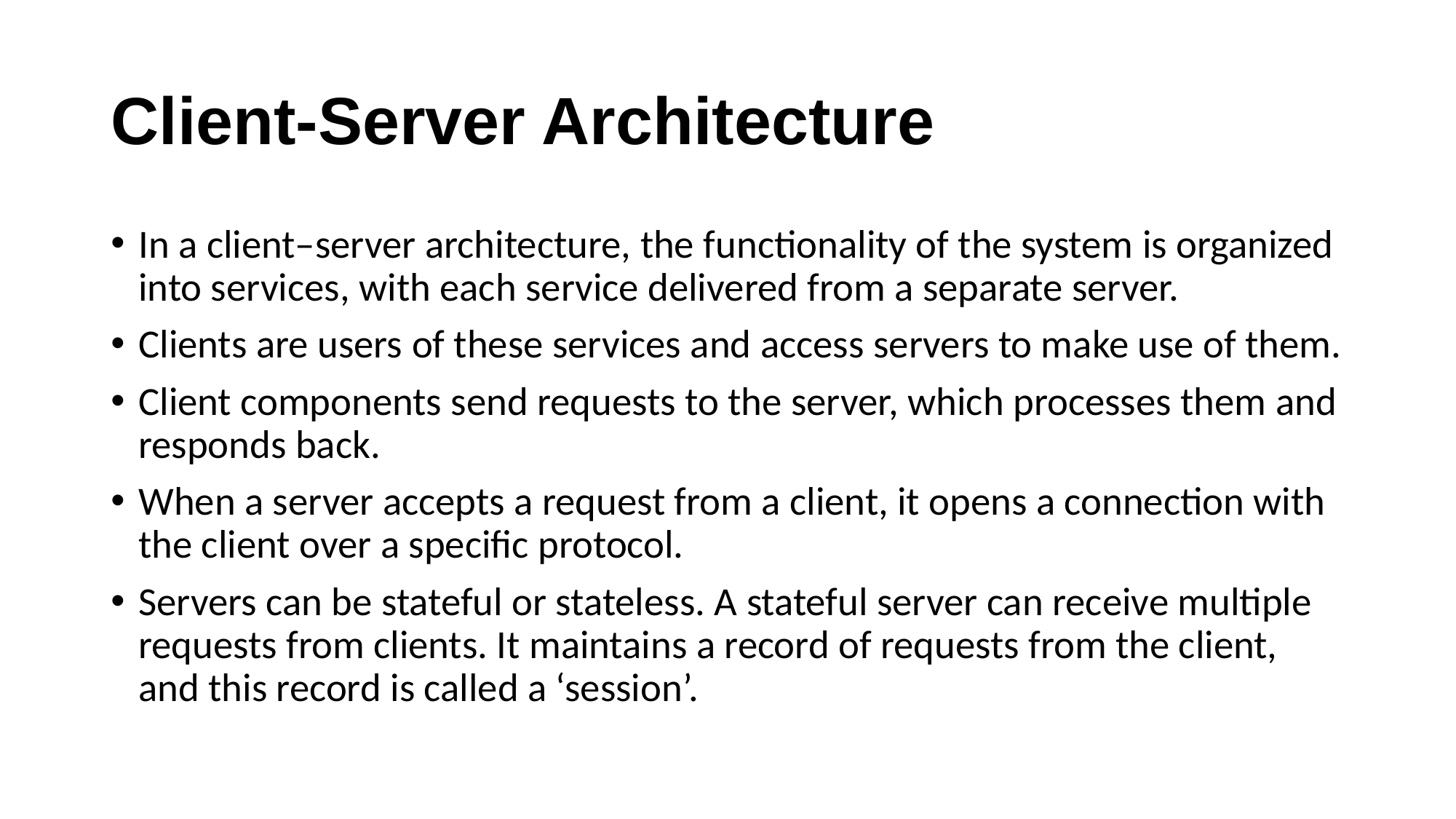

# Client-Server Architecture
In a client–server architecture, the functionality of the system is organized into services, with each service delivered from a separate server.
Clients are users of these services and access servers to make use of them.
Client components send requests to the server, which processes them and responds back.
When a server accepts a request from a client, it opens a connection with the client over a specific protocol.
Servers can be stateful or stateless. A stateful server can receive multiple requests from clients. It maintains a record of requests from the client, and this record is called a ‘session’.